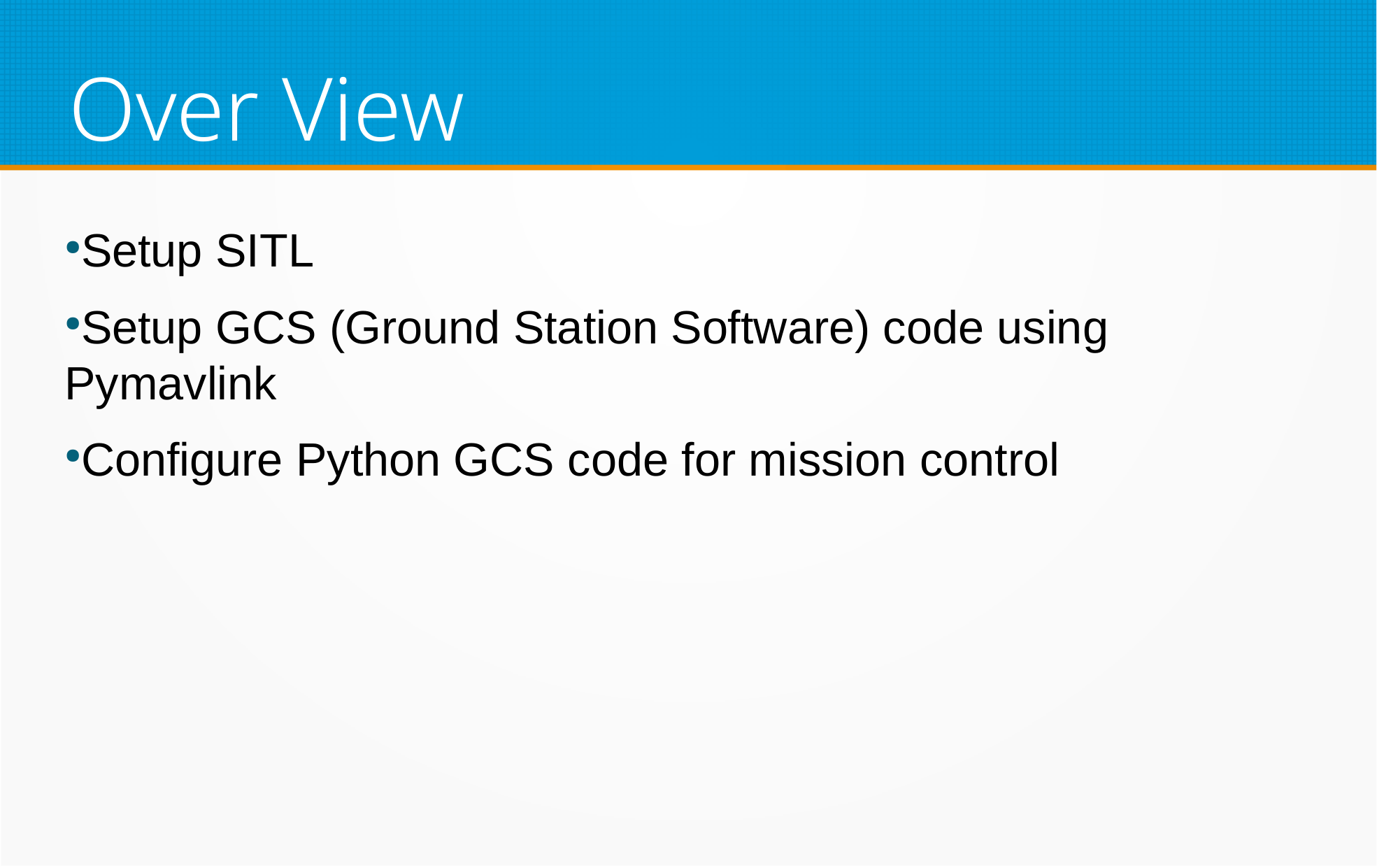

Over View
Setup SITL
Setup GCS (Ground Station Software) code using Pymavlink
Configure Python GCS code for mission control